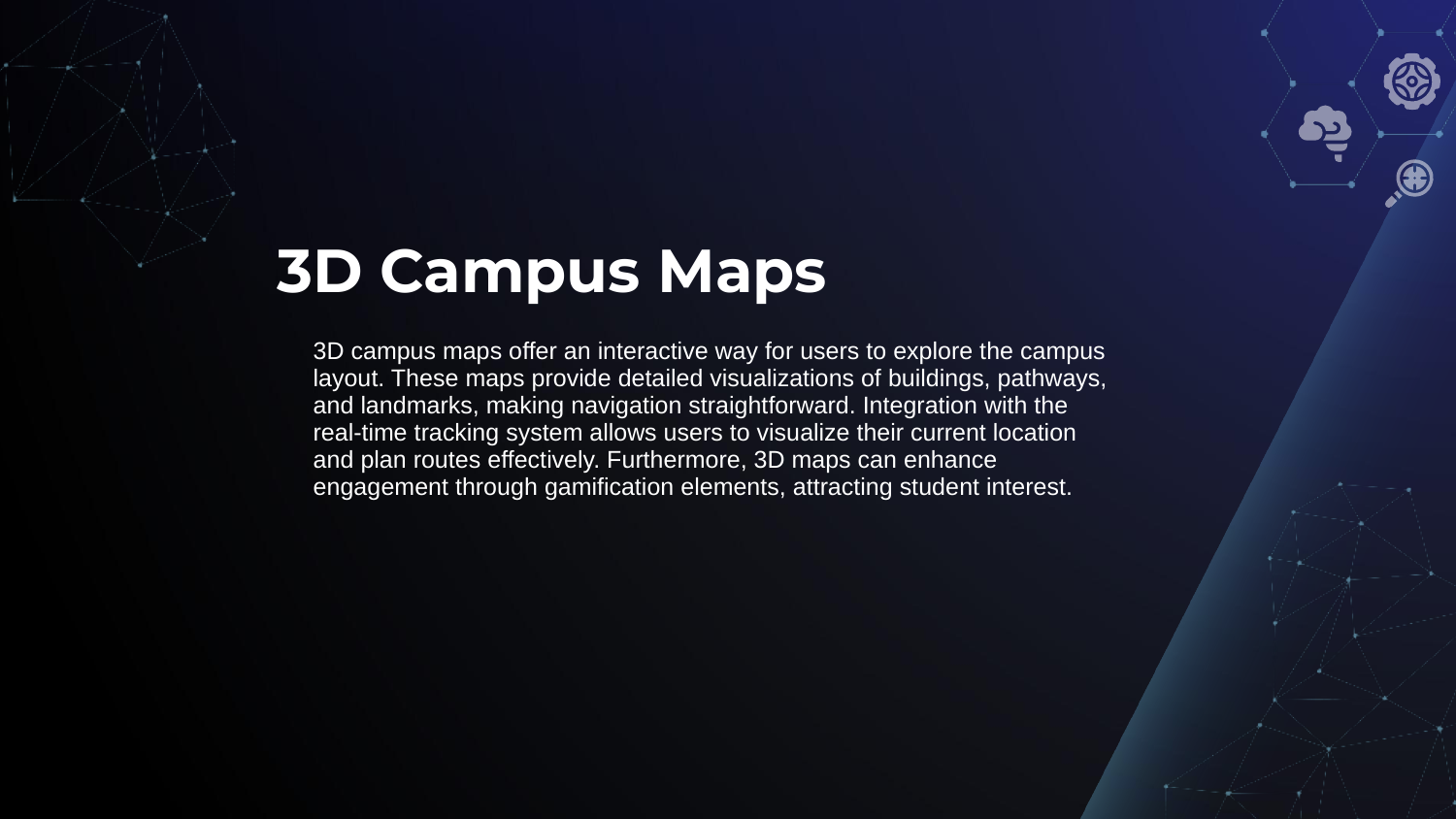

# 3D Campus Maps
3D campus maps offer an interactive way for users to explore the campus layout. These maps provide detailed visualizations of buildings, pathways, and landmarks, making navigation straightforward. Integration with the real-time tracking system allows users to visualize their current location and plan routes effectively. Furthermore, 3D maps can enhance engagement through gamification elements, attracting student interest.